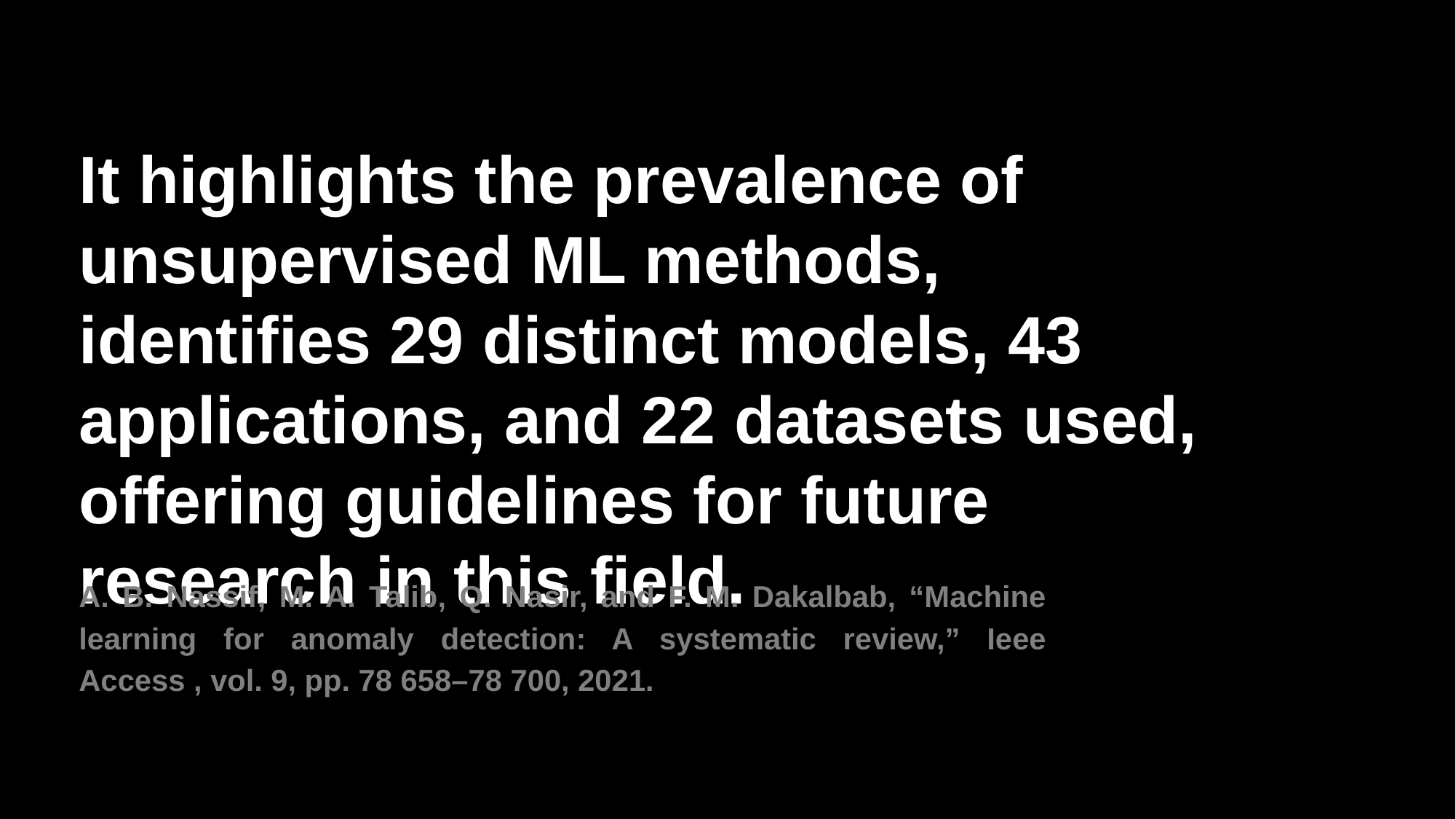

It highlights the prevalence of unsupervised ML methods, identifies 29 distinct models, 43 applications, and 22 datasets used, offering guidelines for future research in this field.
A. B. Nassif, M. A. Talib, Q. Nasir, and F. M. Dakalbab, “Machine learning for anomaly detection: A systematic review,” Ieee Access , vol. 9, pp. 78 658–78 700, 2021.